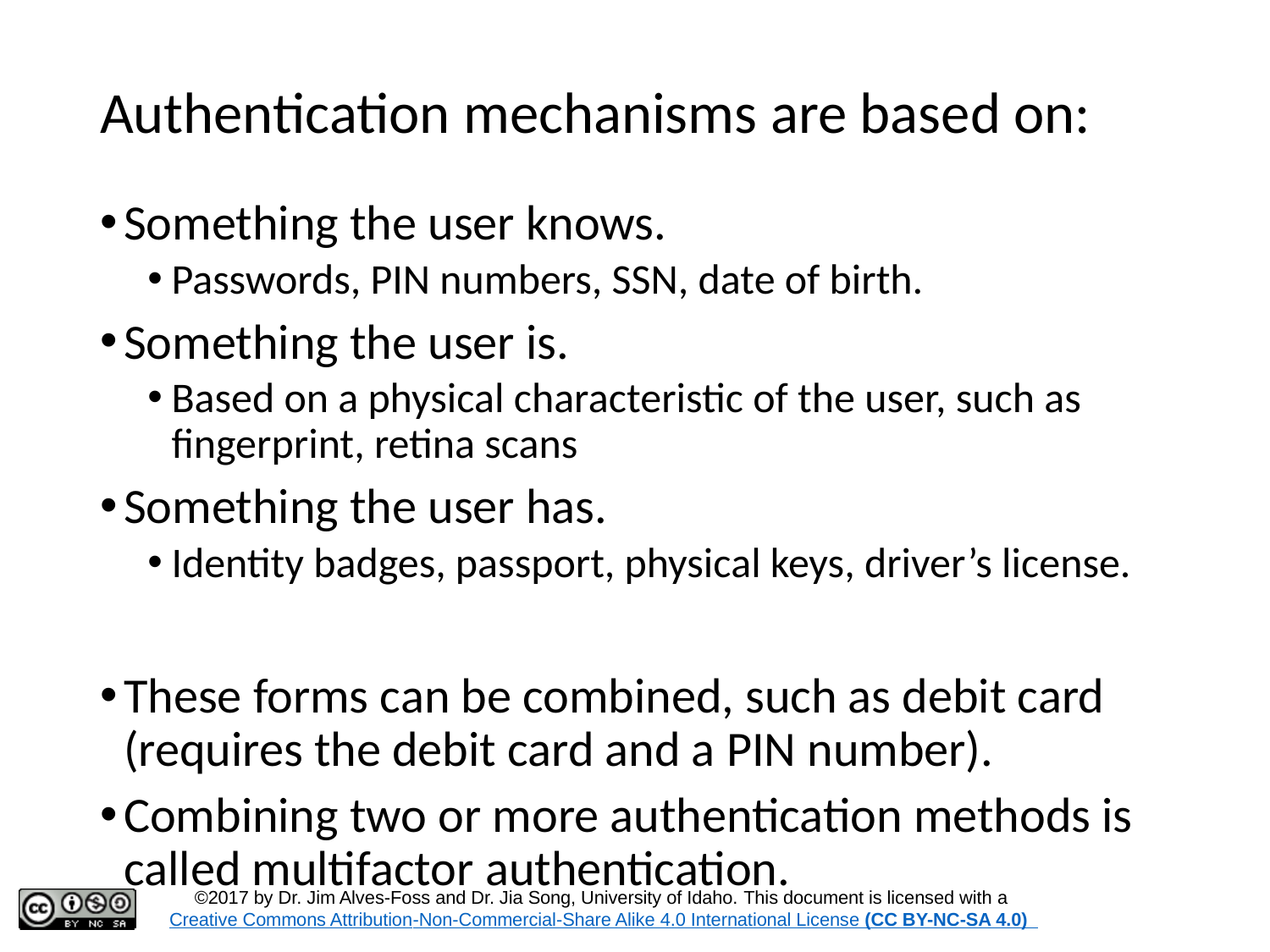

# Authentication mechanisms are based on:
Something the user knows.
Passwords, PIN numbers, SSN, date of birth.
Something the user is.
Based on a physical characteristic of the user, such as fingerprint, retina scans
Something the user has.
Identity badges, passport, physical keys, driver’s license.

These forms can be combined, such as debit card (requires the debit card and a PIN number).
Combining two or more authentication methods is called multifactor authentication.